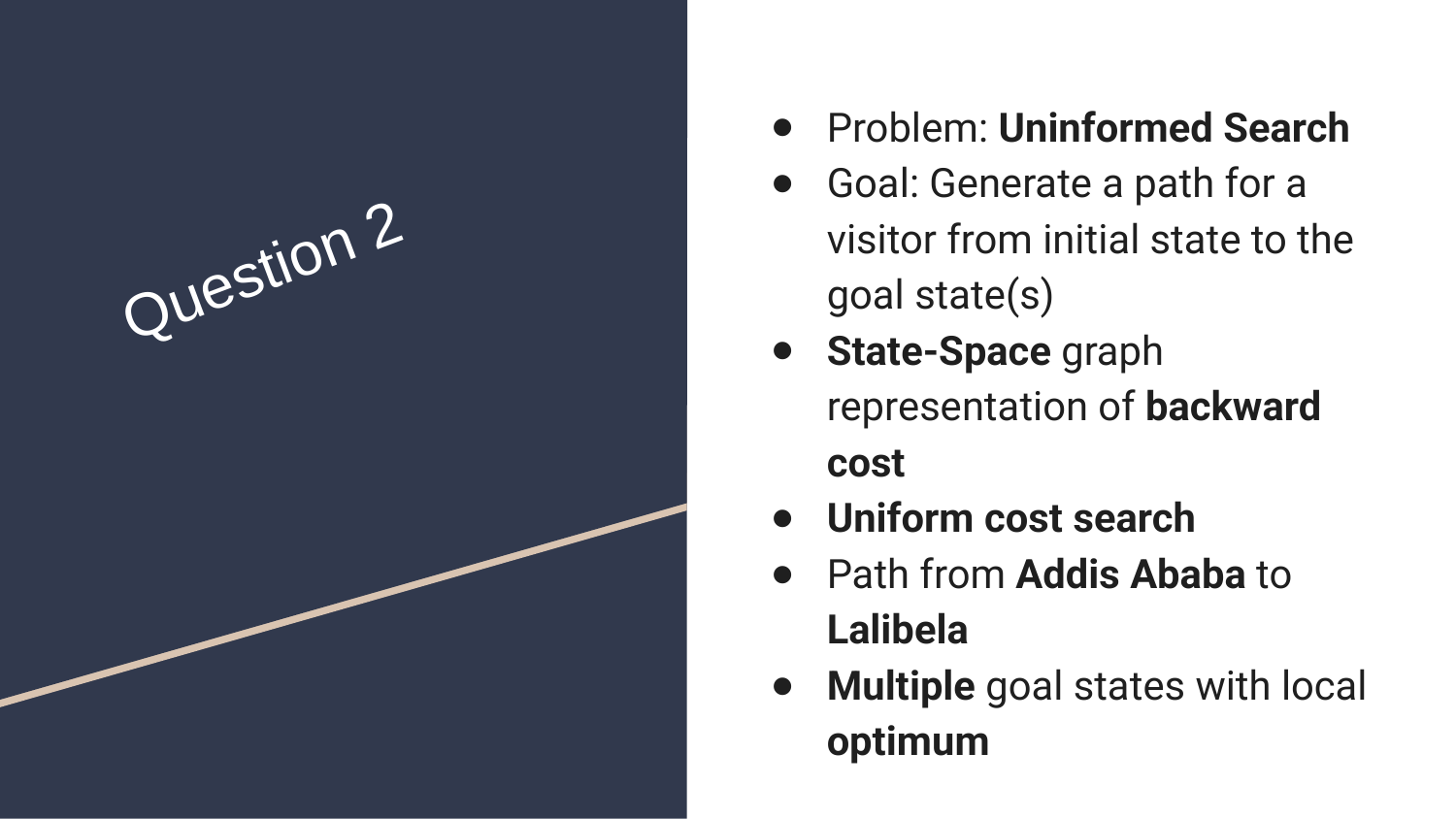

Problem: Uninformed Search
Goal: Generate a path for a visitor from initial state to the goal state(s)
State-Space graph representation of backward cost
Uniform cost search
Path from Addis Ababa to Lalibela
Multiple goal states with local optimum
# Question 2